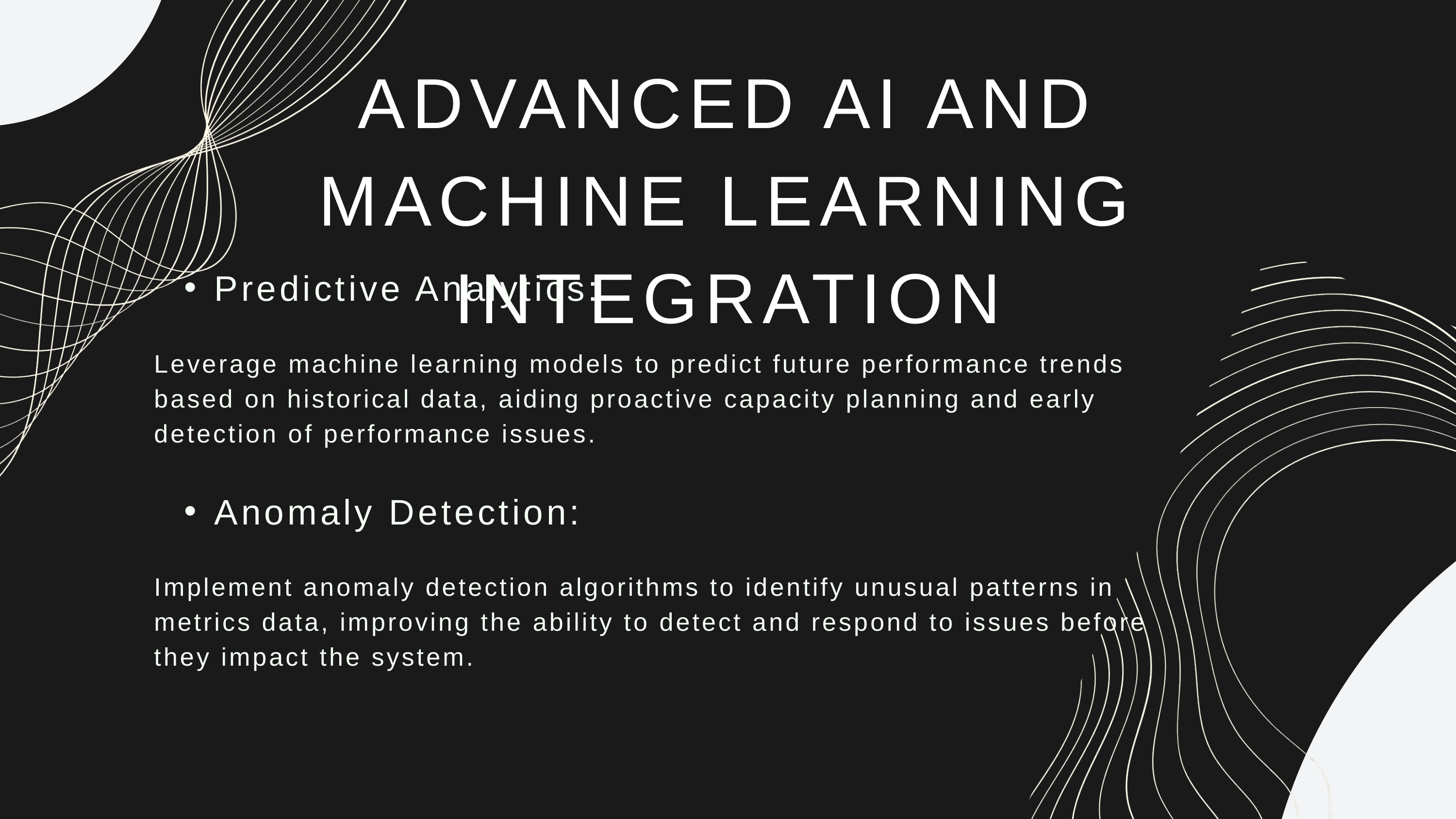

ADVANCED AI AND MACHINE LEARNING INTEGRATION
Predictive Analytics:

Leverage machine learning models to predict future performance trends based on historical data, aiding proactive capacity planning and early detection of performance issues.

Anomaly Detection:

Implement anomaly detection algorithms to identify unusual patterns in metrics data, improving the ability to detect and respond to issues before they impact the system.